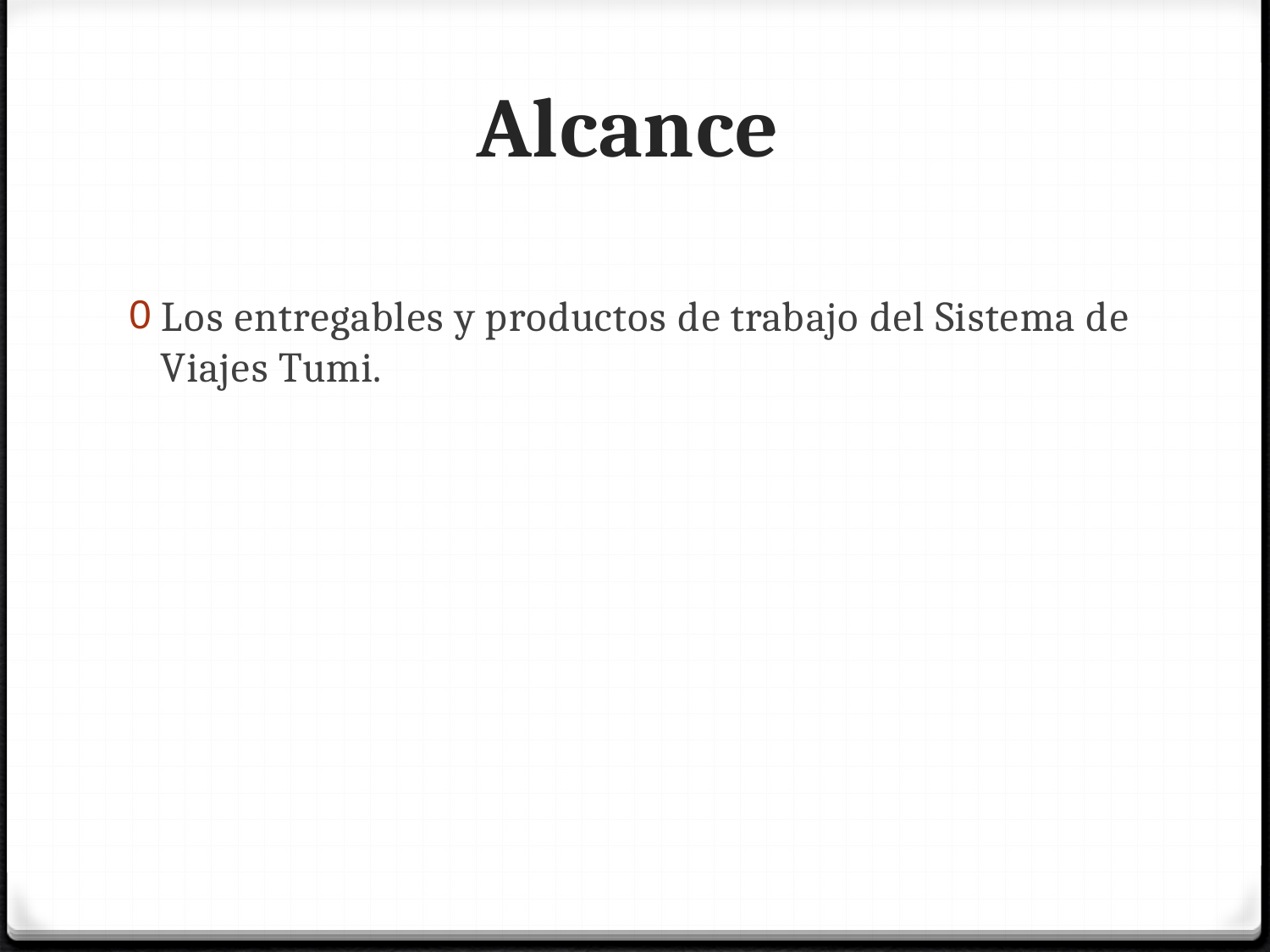

# Alcance
Los entregables y productos de trabajo del Sistema de Viajes Tumi.